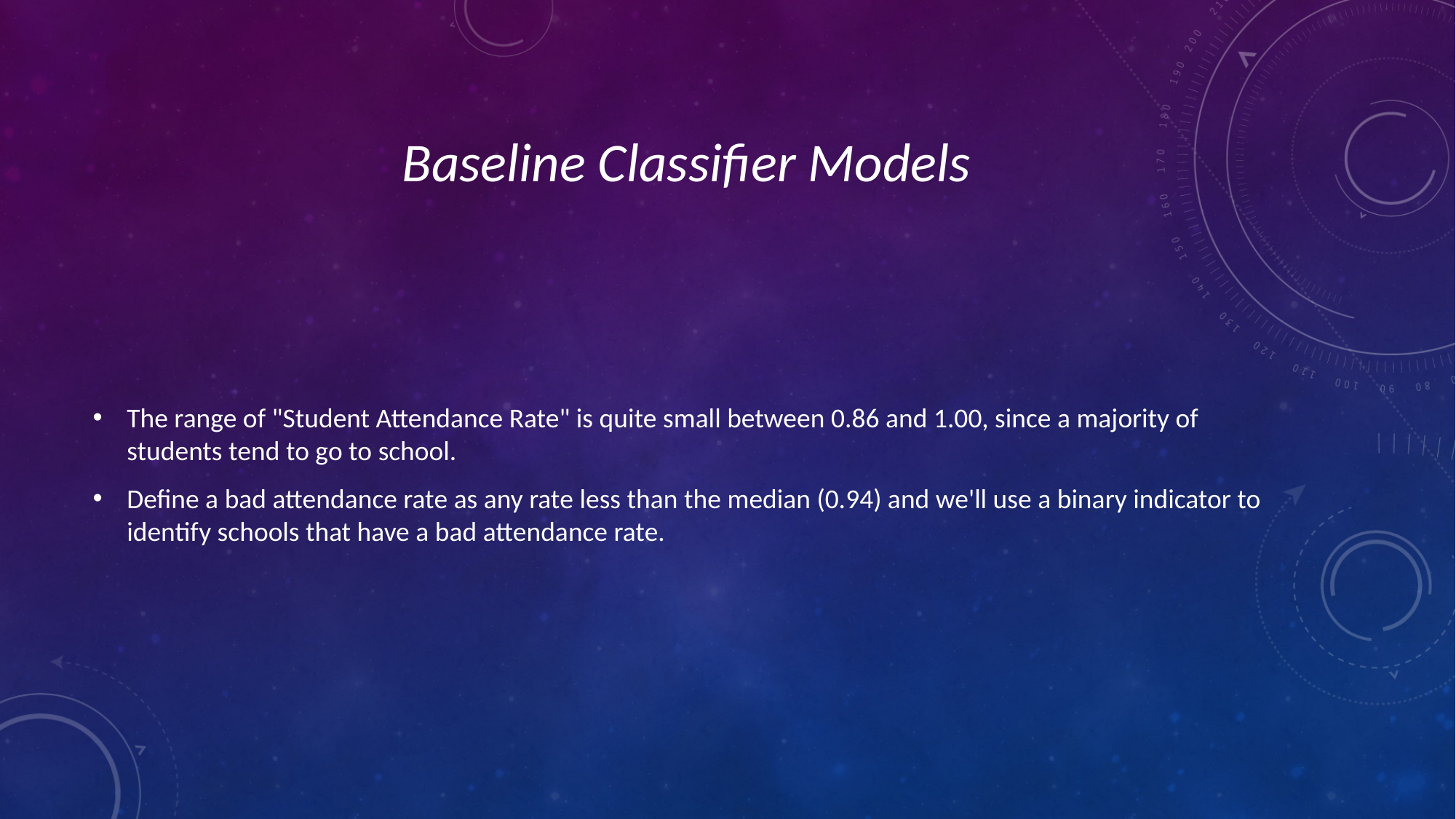

# Baseline Classifier Models
The range of "Student Attendance Rate" is quite small between 0.86 and 1.00, since a majority of students tend to go to school.
Define a bad attendance rate as any rate less than the median (0.94) and we'll use a binary indicator to identify schools that have a bad attendance rate.